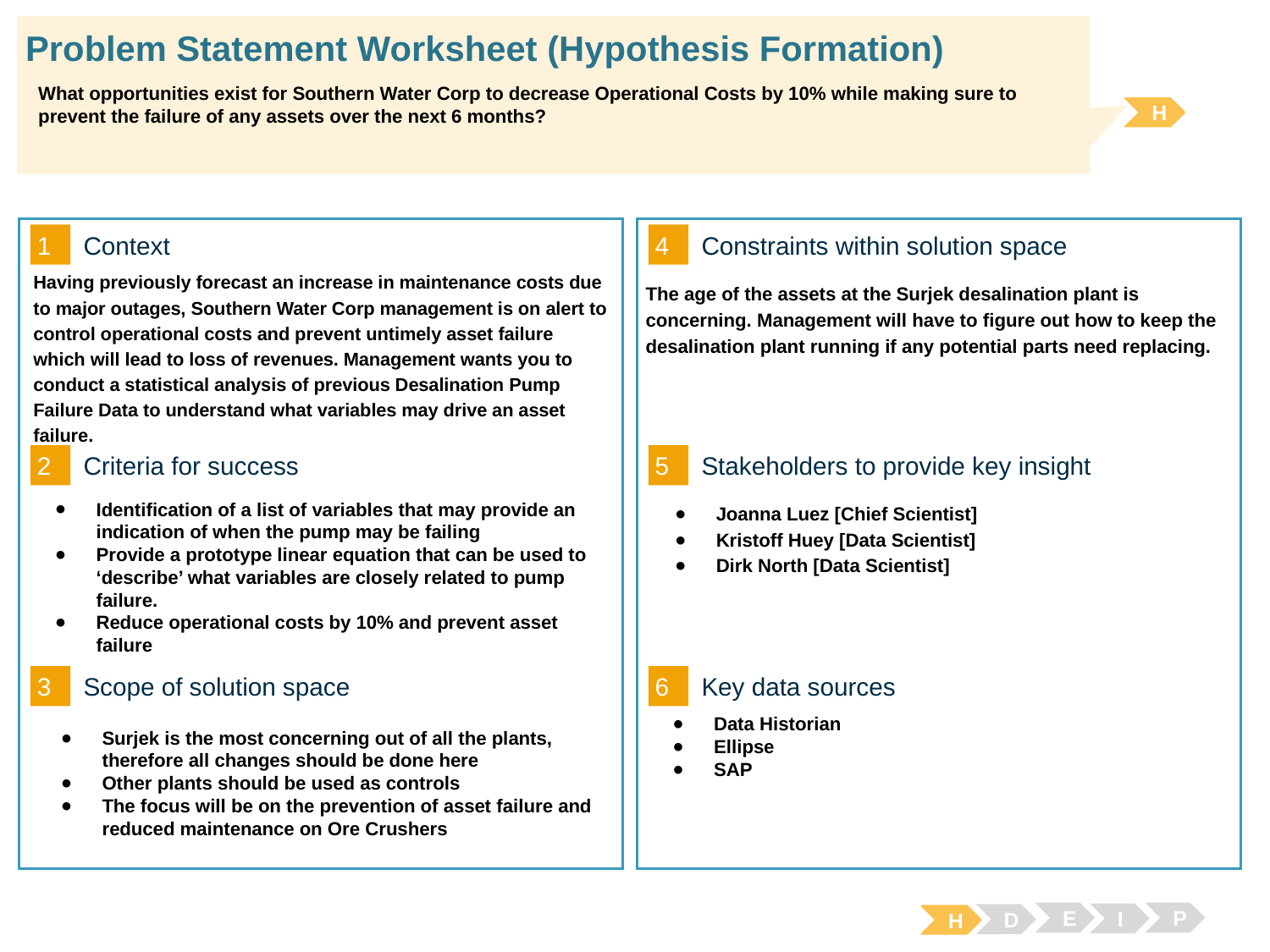

# Problem Statement Worksheet (Hypothesis Formation)
What opportunities exist for Southern Water Corp to decrease Operational Costs by 10% while making sure to prevent the failure of any assets over the next 6 months?
H

1
4
Context
Constraints within solution space
Having previously forecast an increase in maintenance costs due to major outages, Southern Water Corp management is on alert to control operational costs and prevent untimely asset failure which will lead to loss of revenues. Management wants you to conduct a statistical analysis of previous Desalination Pump Failure Data to understand what variables may drive an asset failure.
The age of the assets at the Surjek desalination plant is concerning. Management will have to figure out how to keep the desalination plant running if any potential parts need replacing.

2
5
Criteria for success
Stakeholders to provide key insight
Identification of a list of variables that may provide an indication of when the pump may be failing
Provide a prototype linear equation that can be used to ‘describe’ what variables are closely related to pump failure.
Reduce operational costs by 10% and prevent asset failure
Joanna Luez [Chief Scientist]
Kristoff Huey [Data Scientist]
Dirk North [Data Scientist]
3
6
Key data sources
Scope of solution space
Data Historian
Ellipse
SAP
Surjek is the most concerning out of all the plants, therefore all changes should be done here
Other plants should be used as controls
The focus will be on the prevention of asset failure and reduced maintenance on Ore Crushers
E
P
I
D
H